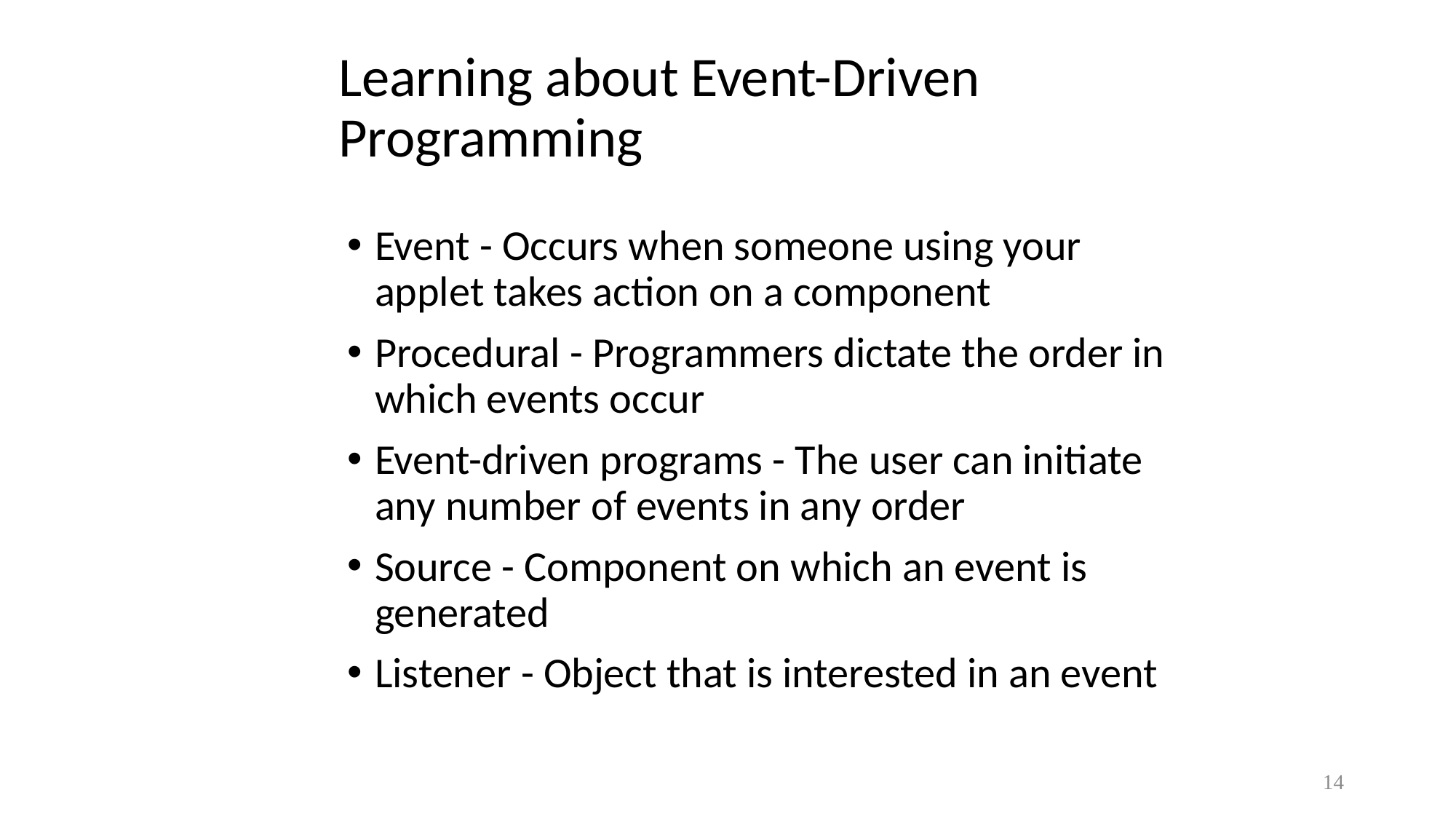

# Learning about Event-Driven Programming
Event - Occurs when someone using your applet takes action on a component
Procedural - Programmers dictate the order in which events occur
Event-driven programs - The user can initiate any number of events in any order
Source - Component on which an event is generated
Listener - Object that is interested in an event
14